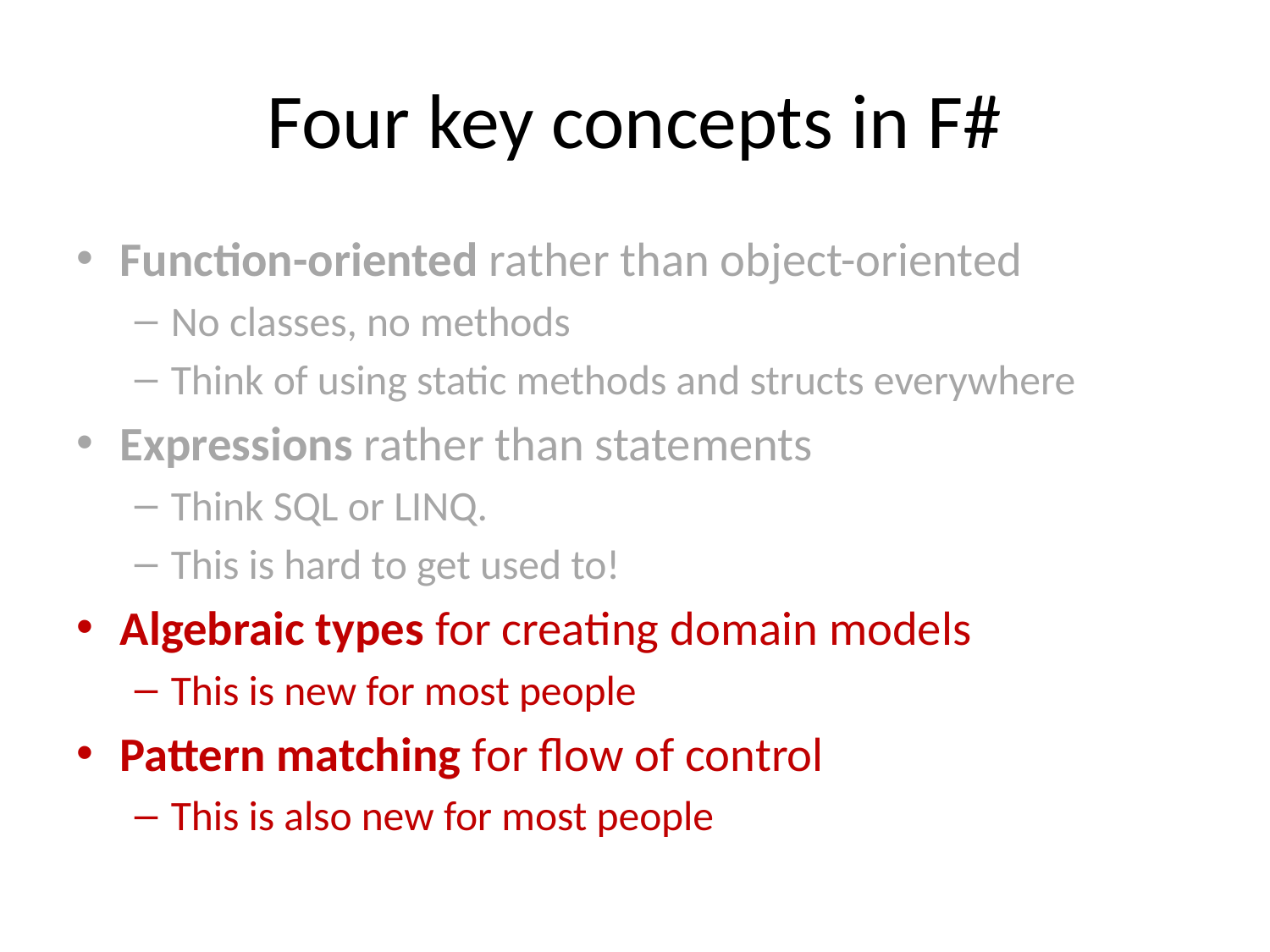

# Four key concepts in F#
Function-oriented rather than object-oriented
No classes, no methods
Think of using static methods and structs everywhere
Expressions rather than statements
Think SQL or LINQ.
This is hard to get used to!
Algebraic types for creating domain models
This is new for most people
Pattern matching for flow of control
This is also new for most people